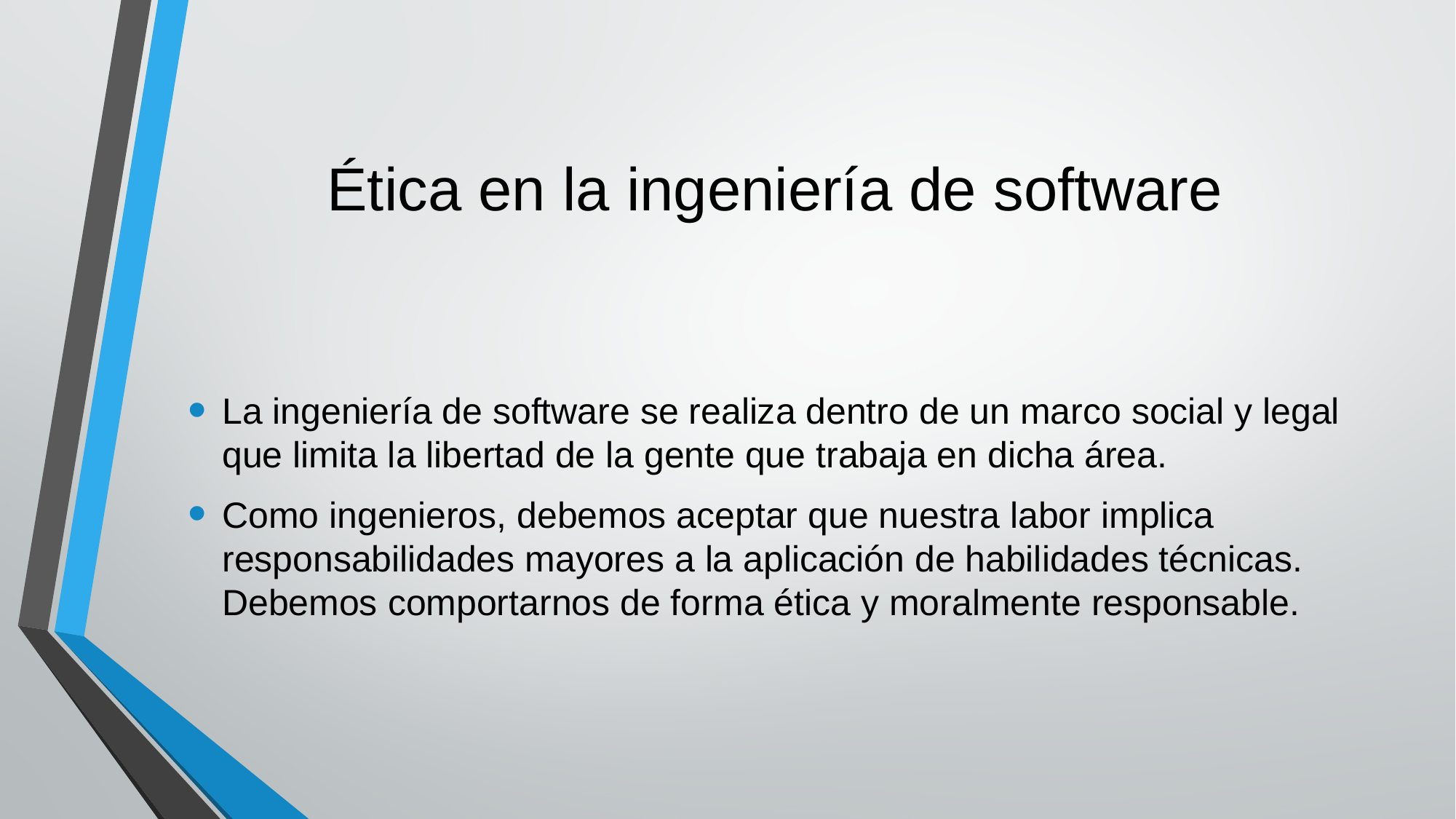

# Ética en la ingeniería de software
La ingeniería de software se realiza dentro de un marco social y legal que limita la libertad de la gente que trabaja en dicha área.
Como ingenieros, debemos aceptar que nuestra labor implica responsabilidades mayores a la aplicación de habilidades técnicas. Debemos comportarnos de forma ética y moralmente responsable.